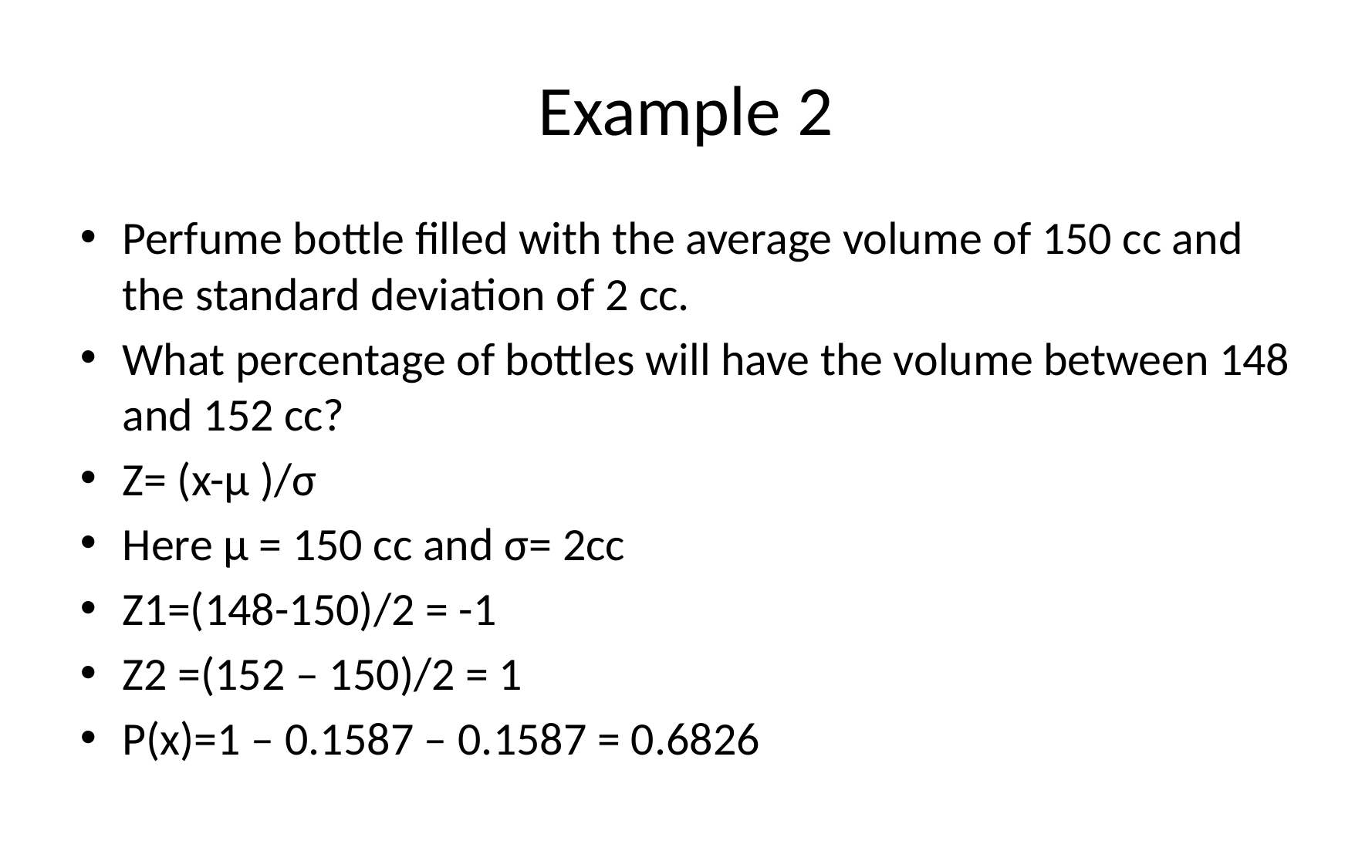

# Example 2
Perfume bottle filled with the average volume of 150 cc and the standard deviation of 2 cc.
What percentage of bottles will have the volume between 148 and 152 cc?
Z= (x-µ )/σ
Here µ = 150 cc and σ= 2cc
Z1=(148-150)/2 = -1
Z2 =(152 – 150)/2 = 1
P(x)=1 – 0.1587 – 0.1587 = 0.6826